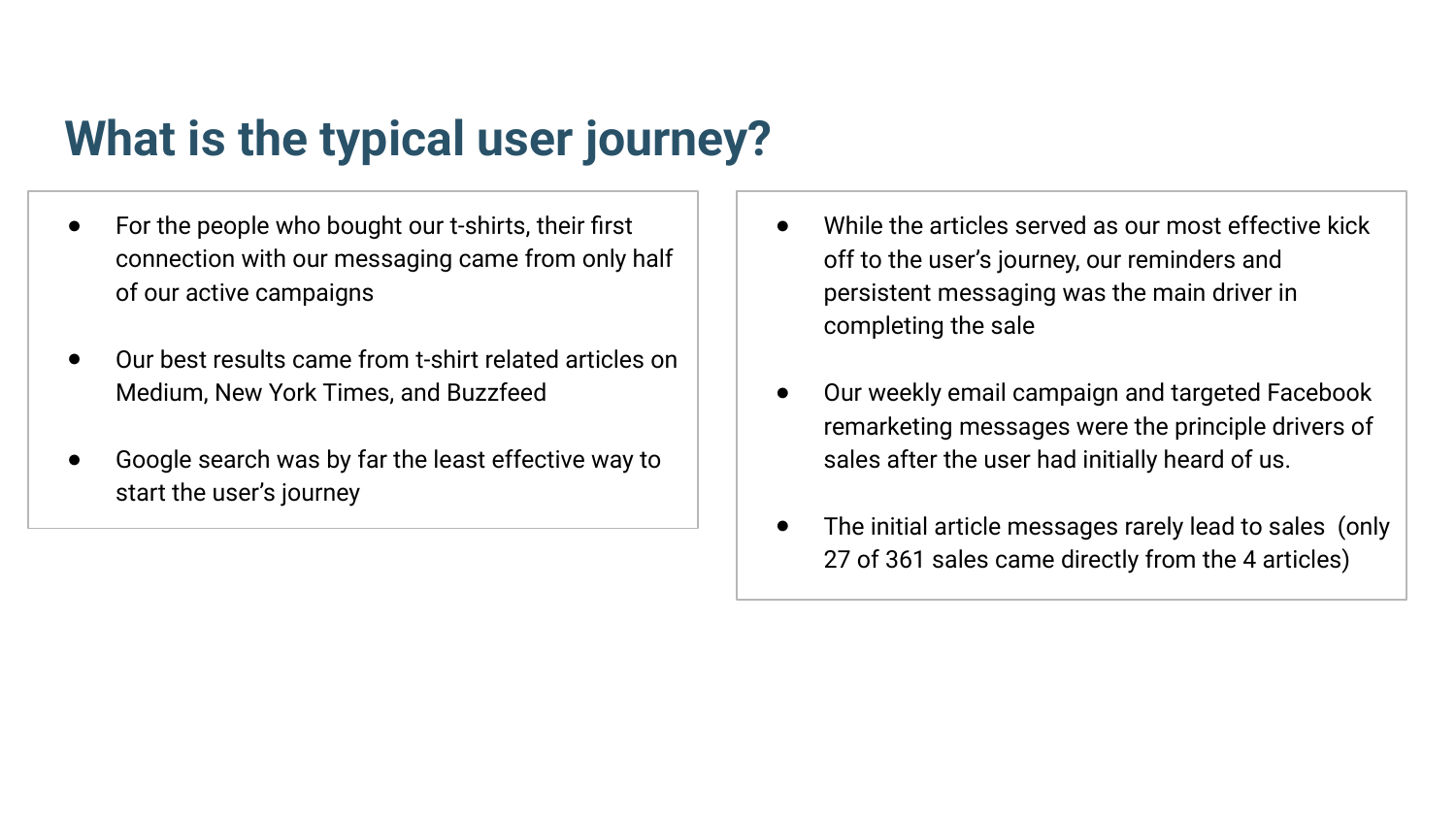

What is the typical user journey?
For the people who bought our t-shirts, their first connection with our messaging came from only half of our active campaigns

Our best results came from t-shirt related articles on Medium, New York Times, and Buzzfeed

Google search was by far the least effective way to start the user’s journey

While the articles served as our most effective kick off to the user’s journey, our reminders and persistent messaging was the main driver in completing the sale

Our weekly email campaign and targeted Facebook remarketing messages were the principle drivers of sales after the user had initially heard of us.

The initial article messages rarely lead to sales  (only 27 of 361 sales came directly from the 4 articles)